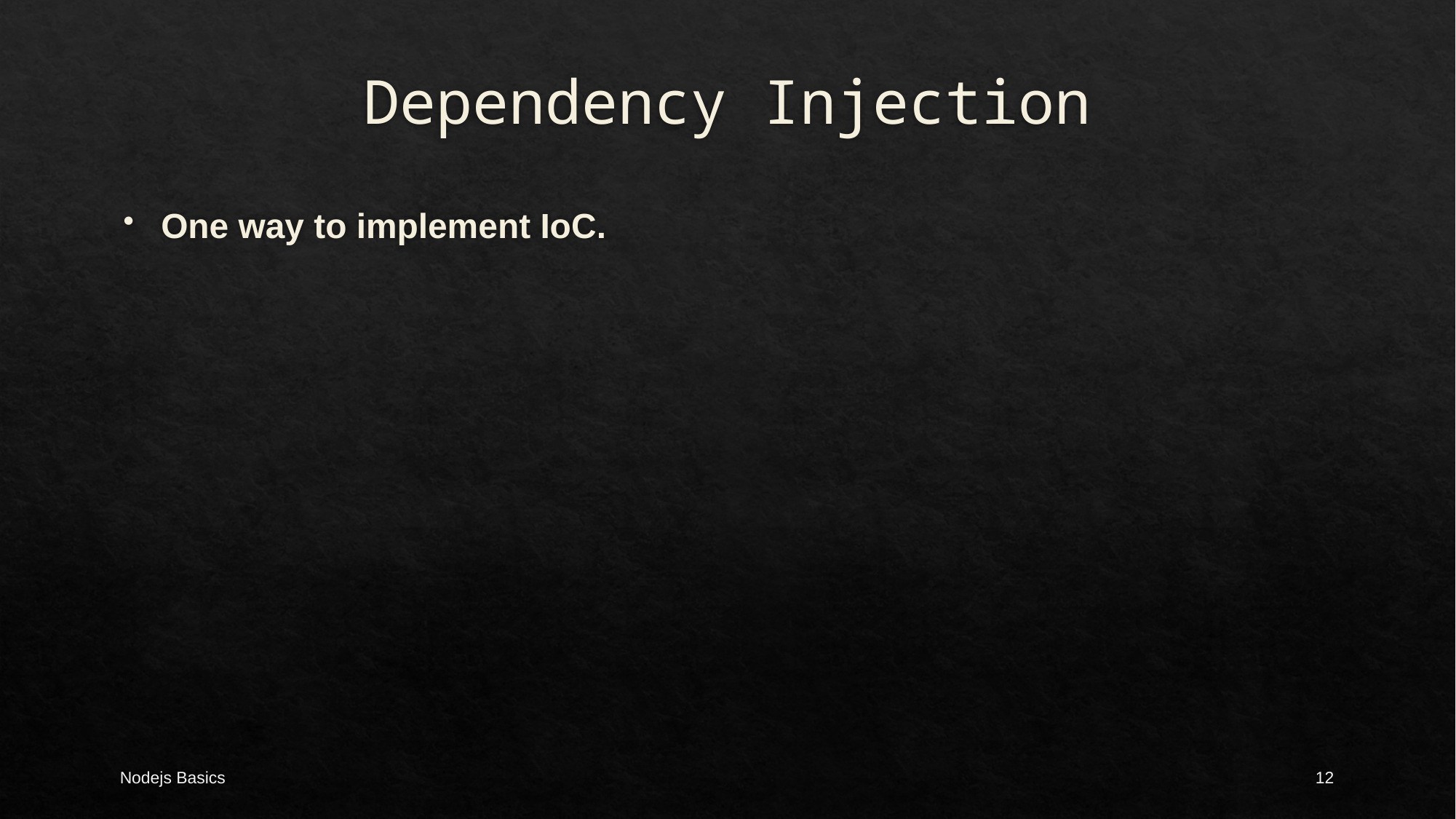

# Dependency Injection
One way to implement IoC.
Nodejs Basics
12